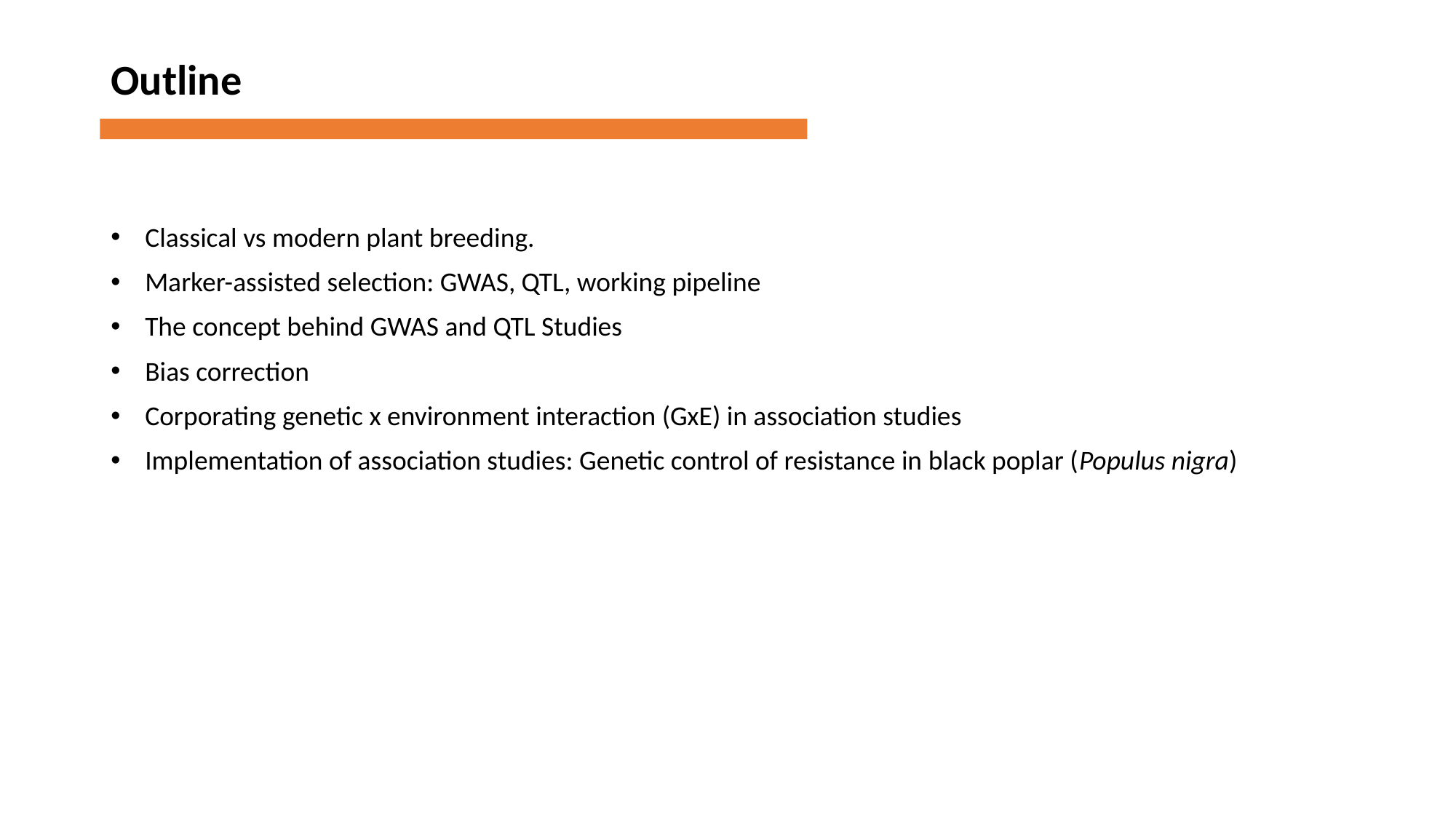

# Outline

Classical vs modern plant breeding.
Marker-assisted selection: GWAS, QTL, working pipeline
The concept behind GWAS and QTL Studies
Bias correction
Corporating genetic x environment interaction (GxE) in association studies
Implementation of association studies: Genetic control of resistance in black poplar (Populus nigra)